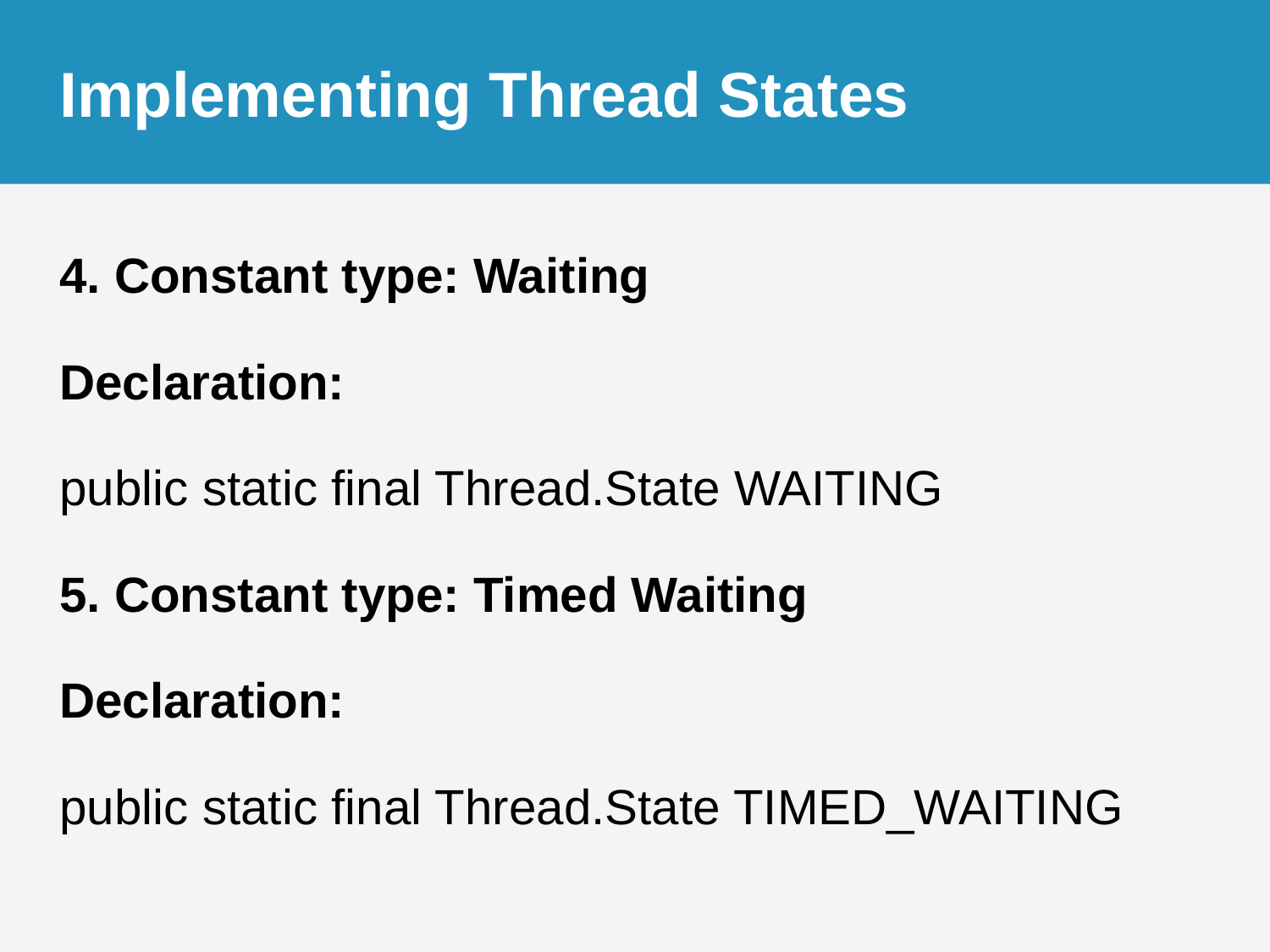

# Implementing Thread States
4. Constant type: Waiting
Declaration:
public static final Thread.State WAITING
5. Constant type: Timed Waiting
Declaration:
public static final Thread.State TIMED_WAITING